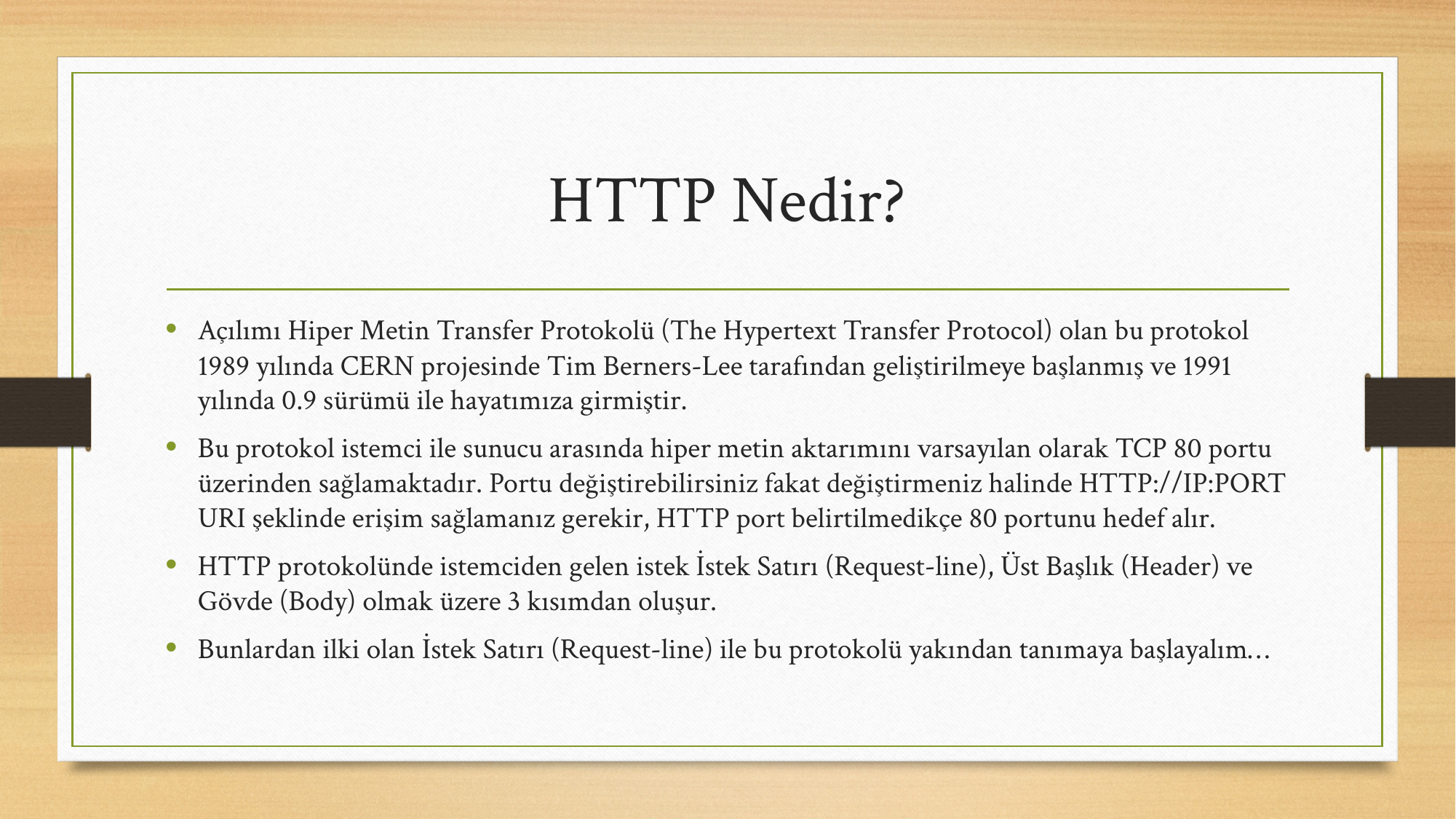

# HTTP Nedir?
Açılımı Hiper Metin Transfer Protokolü (The Hypertext Transfer Protocol) olan bu protokol 1989 yılında CERN projesinde Tim Berners-Lee tarafından geliştirilmeye başlanmış ve 1991 yılında 0.9 sürümü ile hayatımıza girmiştir.
Bu protokol istemci ile sunucu arasında hiper metin aktarımını varsayılan olarak TCP 80 portu üzerinden sağlamaktadır. Portu değiştirebilirsiniz fakat değiştirmeniz halinde HTTP://IP:PORT URI şeklinde erişim sağlamanız gerekir, HTTP port belirtilmedikçe 80 portunu hedef alır.
HTTP protokolünde istemciden gelen istek İstek Satırı (Request-line), Üst Başlık (Header) ve Gövde (Body) olmak üzere 3 kısımdan oluşur.
Bunlardan ilki olan İstek Satırı (Request-line) ile bu protokolü yakından tanımaya başlayalım…